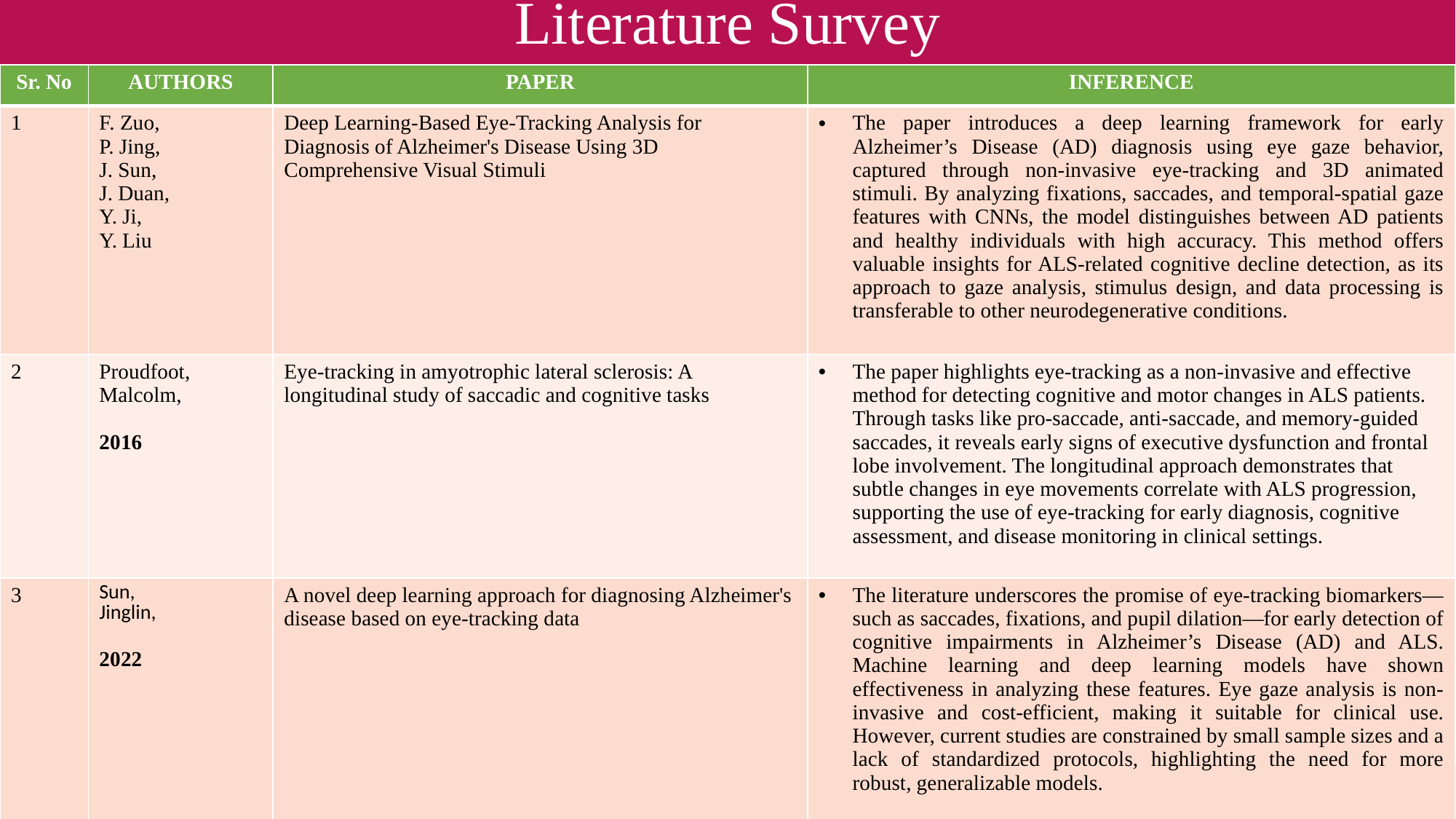

# Literature Survey
| Sr. No | AUTHORS | PAPER | INFERENCE |
| --- | --- | --- | --- |
| 1 | F. Zuo, P. Jing, J. Sun, J. Duan, Y. Ji, Y. Liu | Deep Learning-Based Eye-Tracking Analysis for Diagnosis of Alzheimer's Disease Using 3D Comprehensive Visual Stimuli | The paper introduces a deep learning framework for early Alzheimer’s Disease (AD) diagnosis using eye gaze behavior, captured through non-invasive eye-tracking and 3D animated stimuli. By analyzing fixations, saccades, and temporal-spatial gaze features with CNNs, the model distinguishes between AD patients and healthy individuals with high accuracy. This method offers valuable insights for ALS-related cognitive decline detection, as its approach to gaze analysis, stimulus design, and data processing is transferable to other neurodegenerative conditions. |
| 2 | Proudfoot, Malcolm, 2016 | Eye-tracking in amyotrophic lateral sclerosis: A longitudinal study of saccadic and cognitive tasks | The paper highlights eye-tracking as a non-invasive and effective method for detecting cognitive and motor changes in ALS patients. Through tasks like pro-saccade, anti-saccade, and memory-guided saccades, it reveals early signs of executive dysfunction and frontal lobe involvement. The longitudinal approach demonstrates that subtle changes in eye movements correlate with ALS progression, supporting the use of eye-tracking for early diagnosis, cognitive assessment, and disease monitoring in clinical settings. |
| 3 | Sun, Jinglin, 2022 | A novel deep learning approach for diagnosing Alzheimer's disease based on eye-tracking data | The literature underscores the promise of eye-tracking biomarkers—such as saccades, fixations, and pupil dilation—for early detection of cognitive impairments in Alzheimer’s Disease (AD) and ALS. Machine learning and deep learning models have shown effectiveness in analyzing these features. Eye gaze analysis is non-invasive and cost-efficient, making it suitable for clinical use. However, current studies are constrained by small sample sizes and a lack of standardized protocols, highlighting the need for more robust, generalizable models. |
7